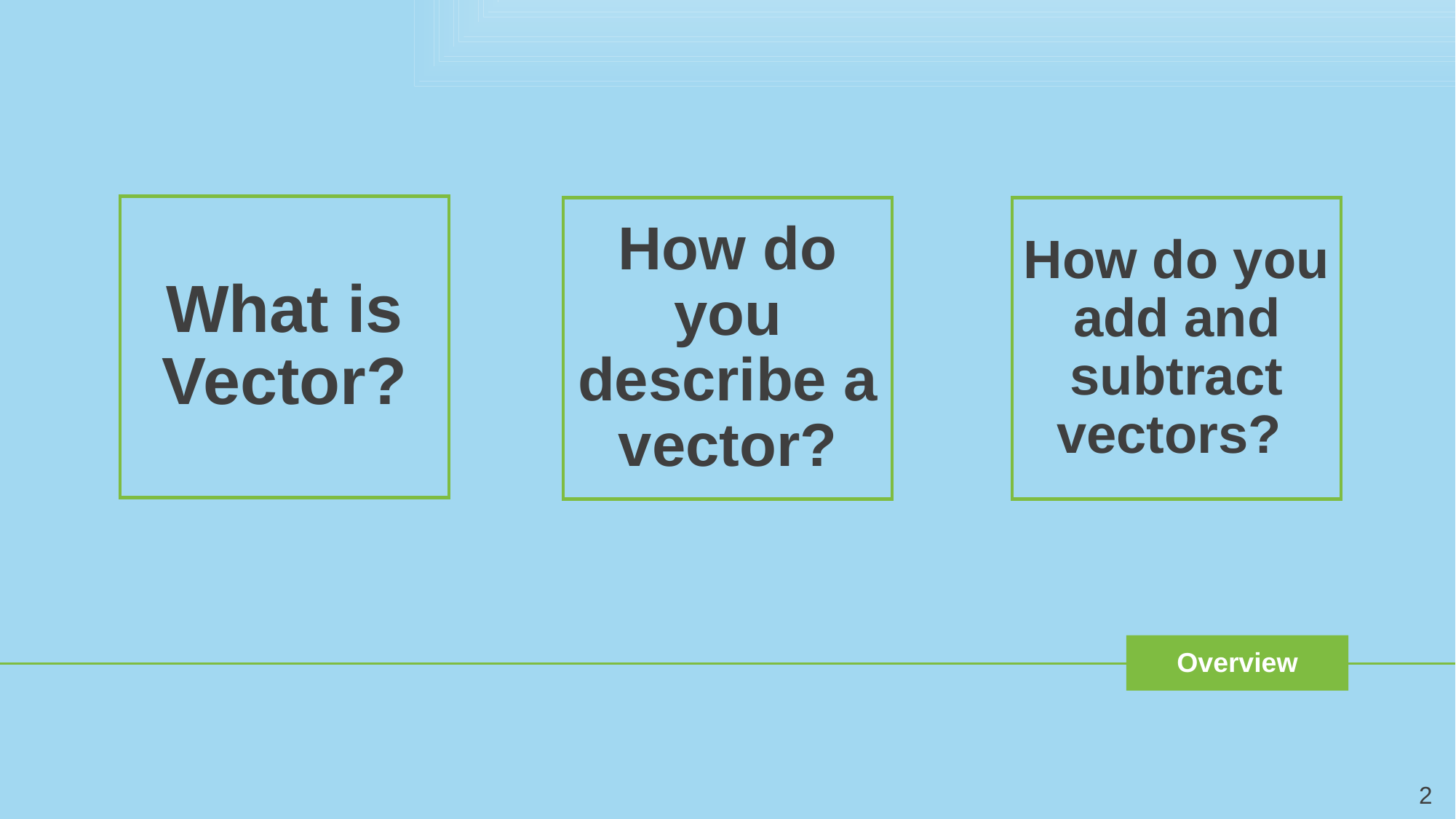

What is Vector?
How do you add and subtract vectors?
How do you describe a vector?

Overview
2